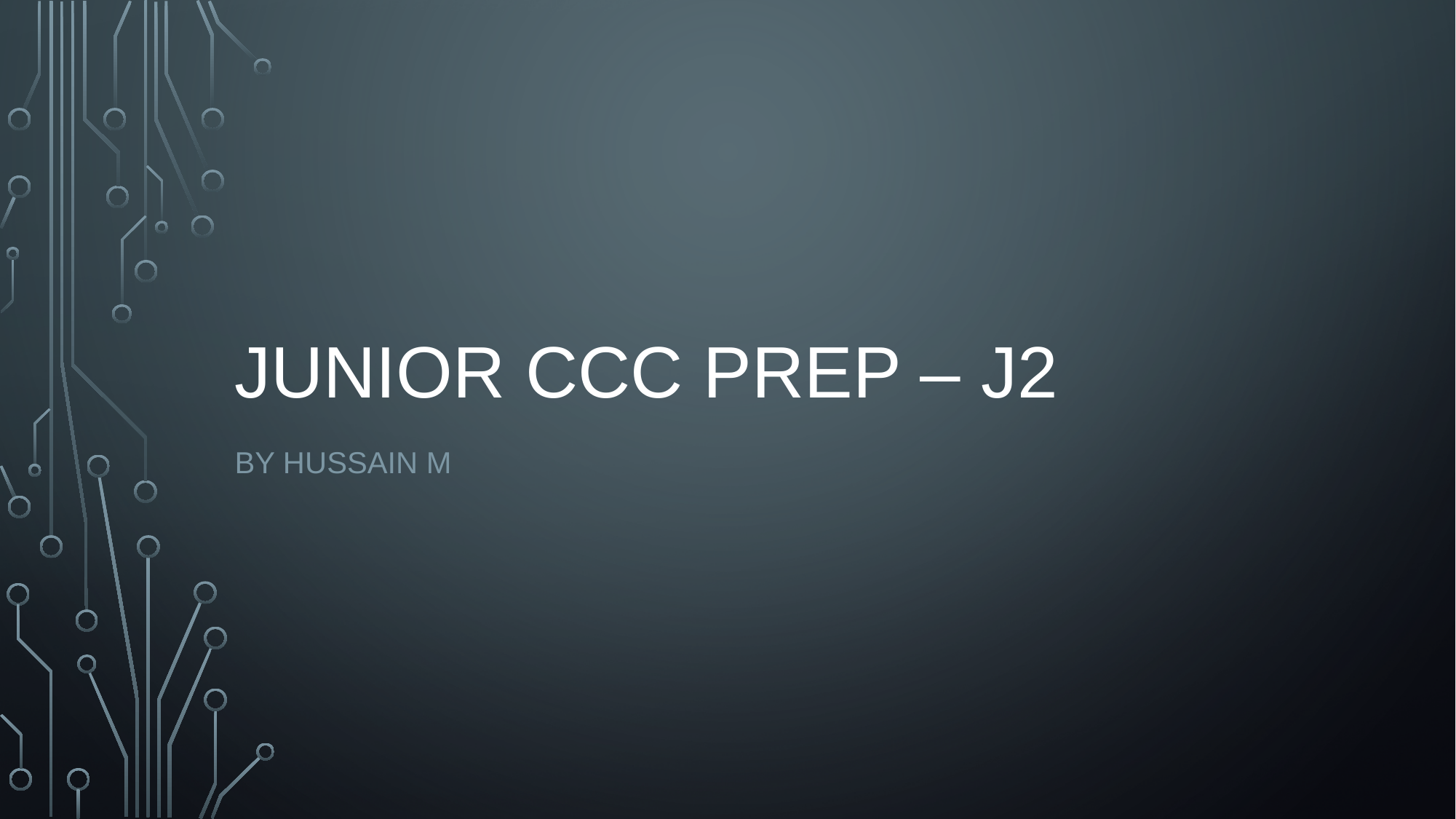

# Junior CCC Prep – J2
By Hussain M